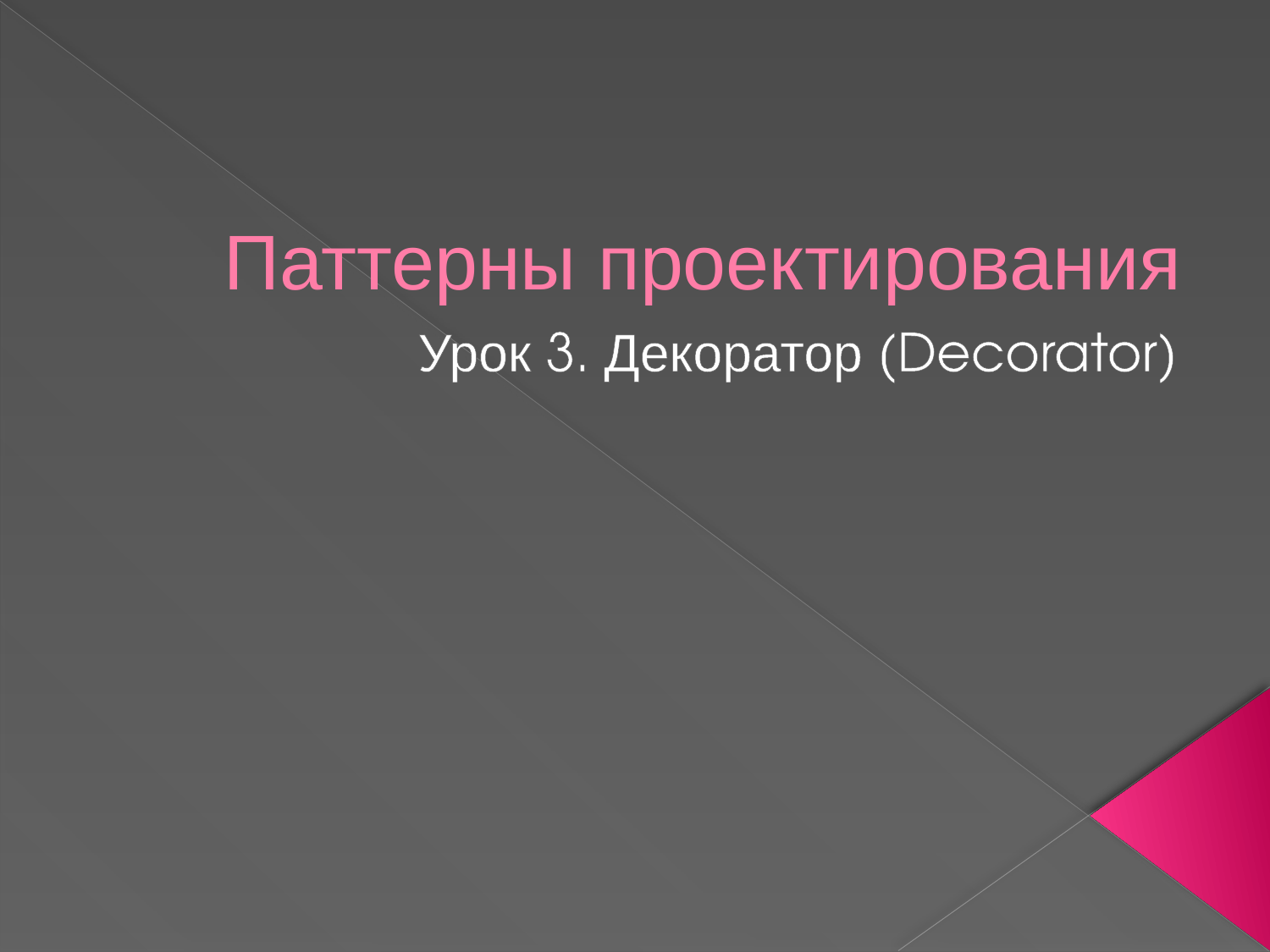

# Паттерны проектирования
Урок 3. Декоратор (Decorator)